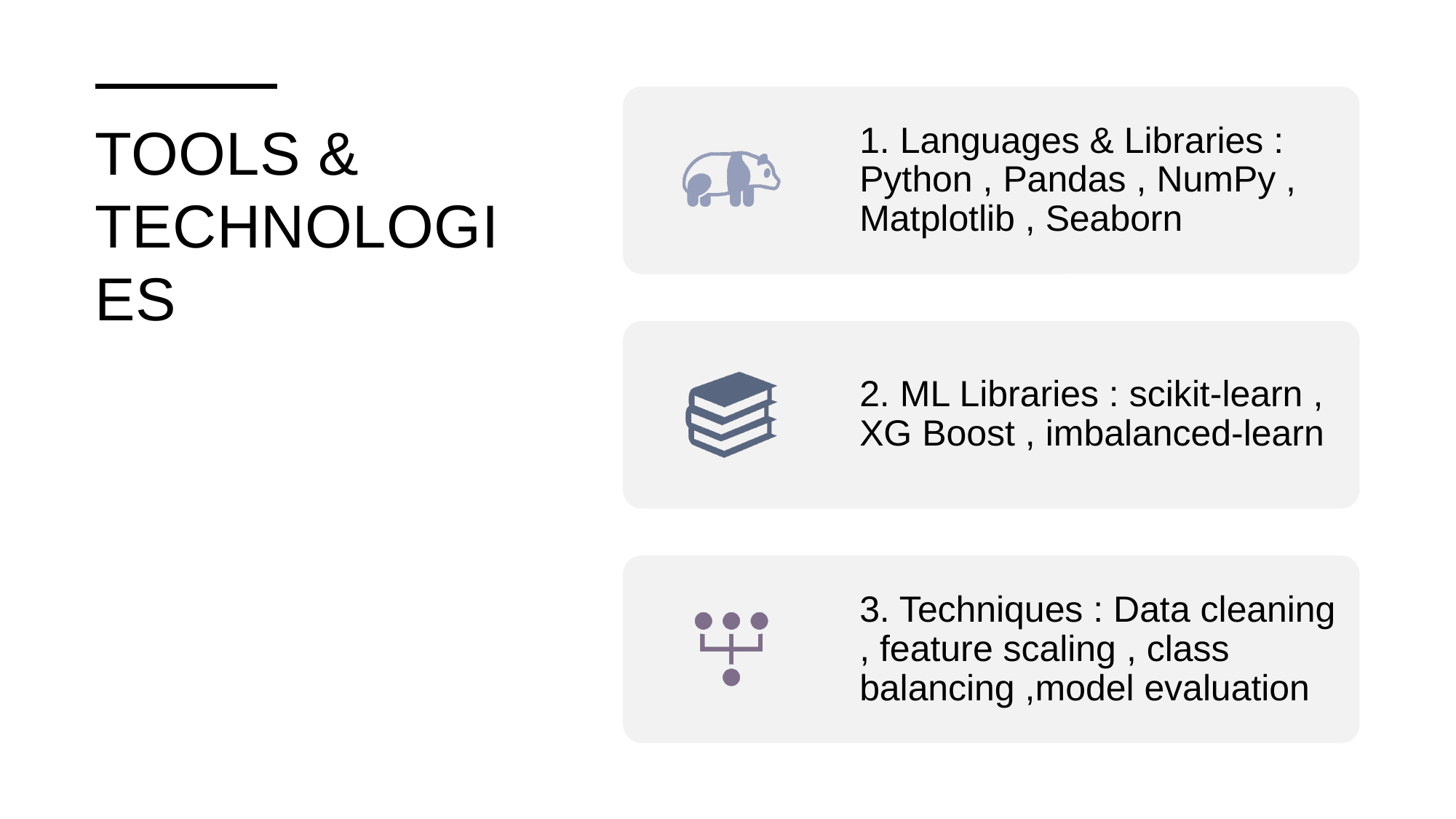

1. Languages & Libraries : Python , Pandas , NumPy , Matplotlib , Seaborn
2. ML Libraries : scikit-learn , XG Boost , imbalanced-learn
3. Techniques : Data cleaning , feature scaling , class balancing ,model evaluation
# Tools & technologies